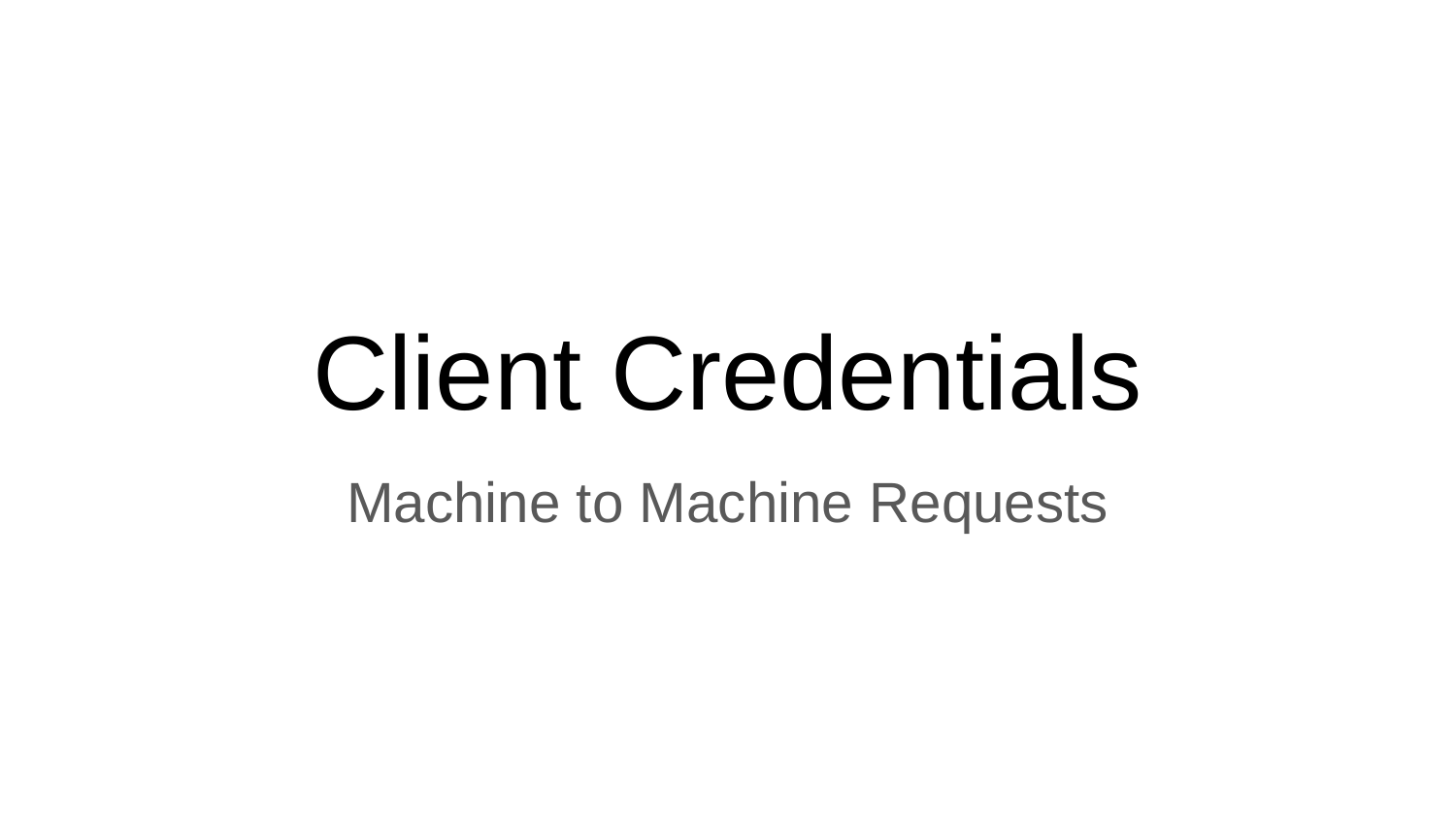

# Client Credentials
Machine to Machine Requests